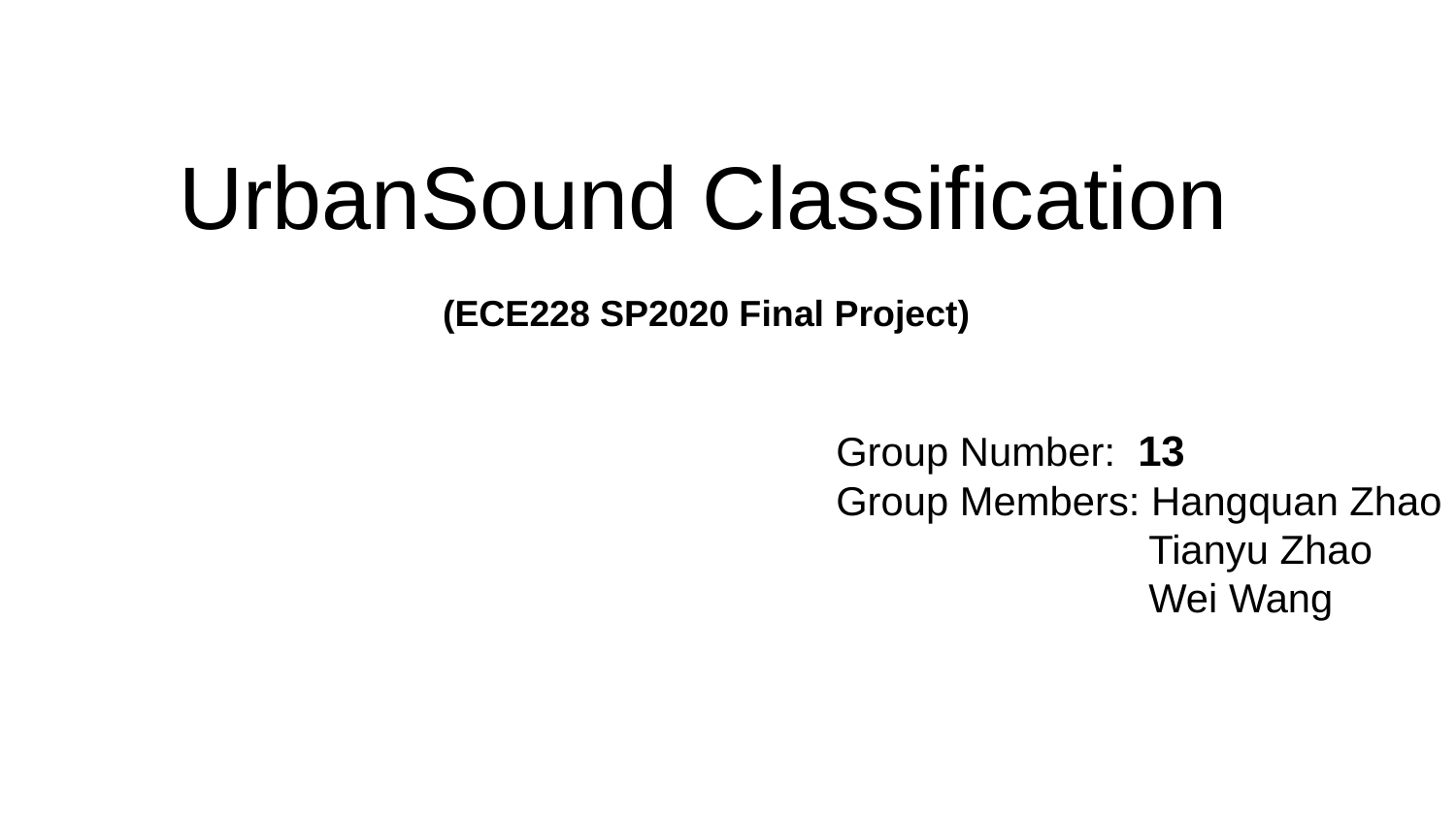

# UrbanSound Classification
(ECE228 SP2020 Final Project)
                                    Group Number:  13
                                    Group Members: Hangquan Zhao
                                                                Tianyu Zhao
                                                                Wei Wang